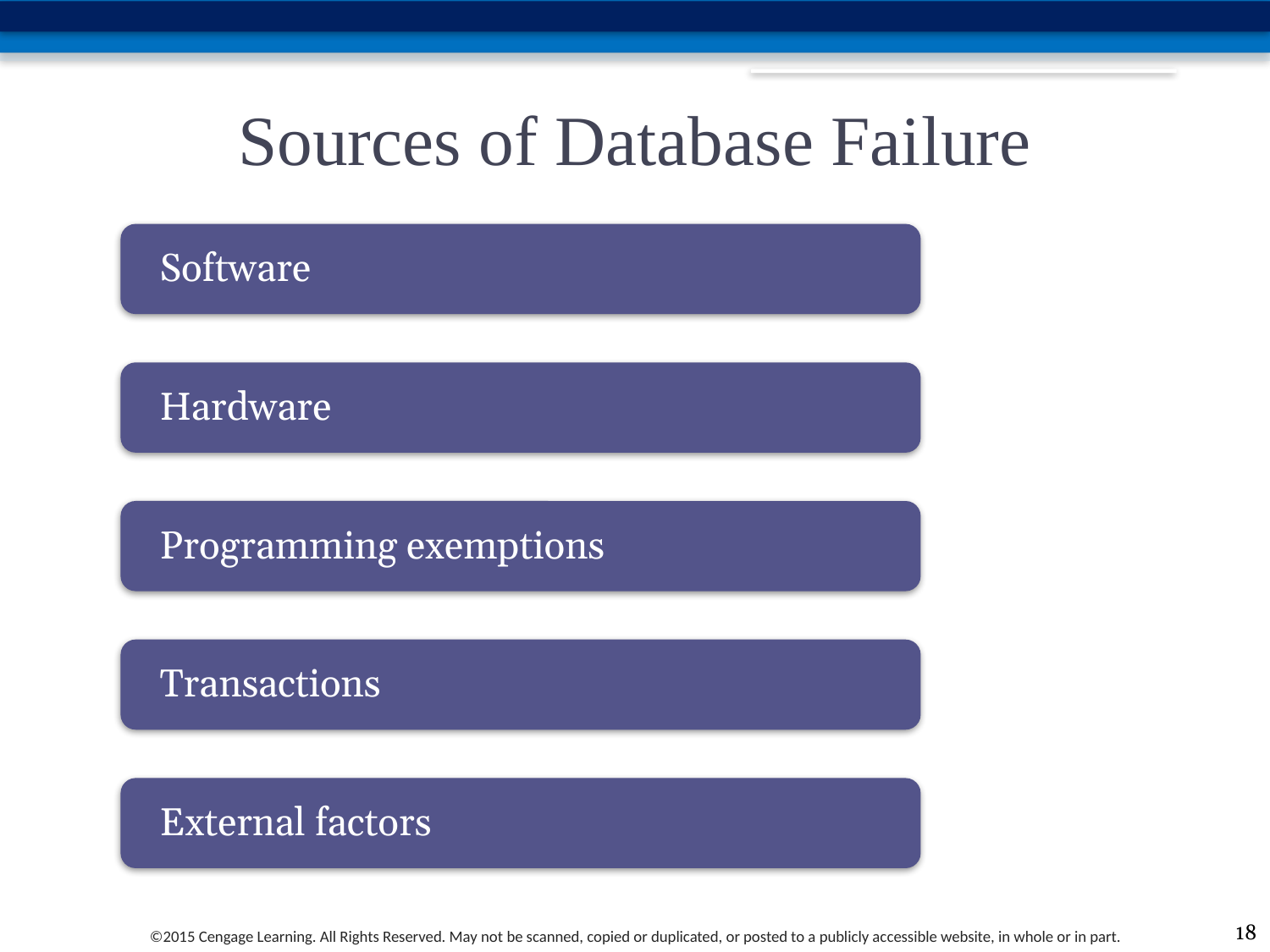

# Sources of Database Failure
Software
Hardware
Programming exemptions
Transactions
External factors
18